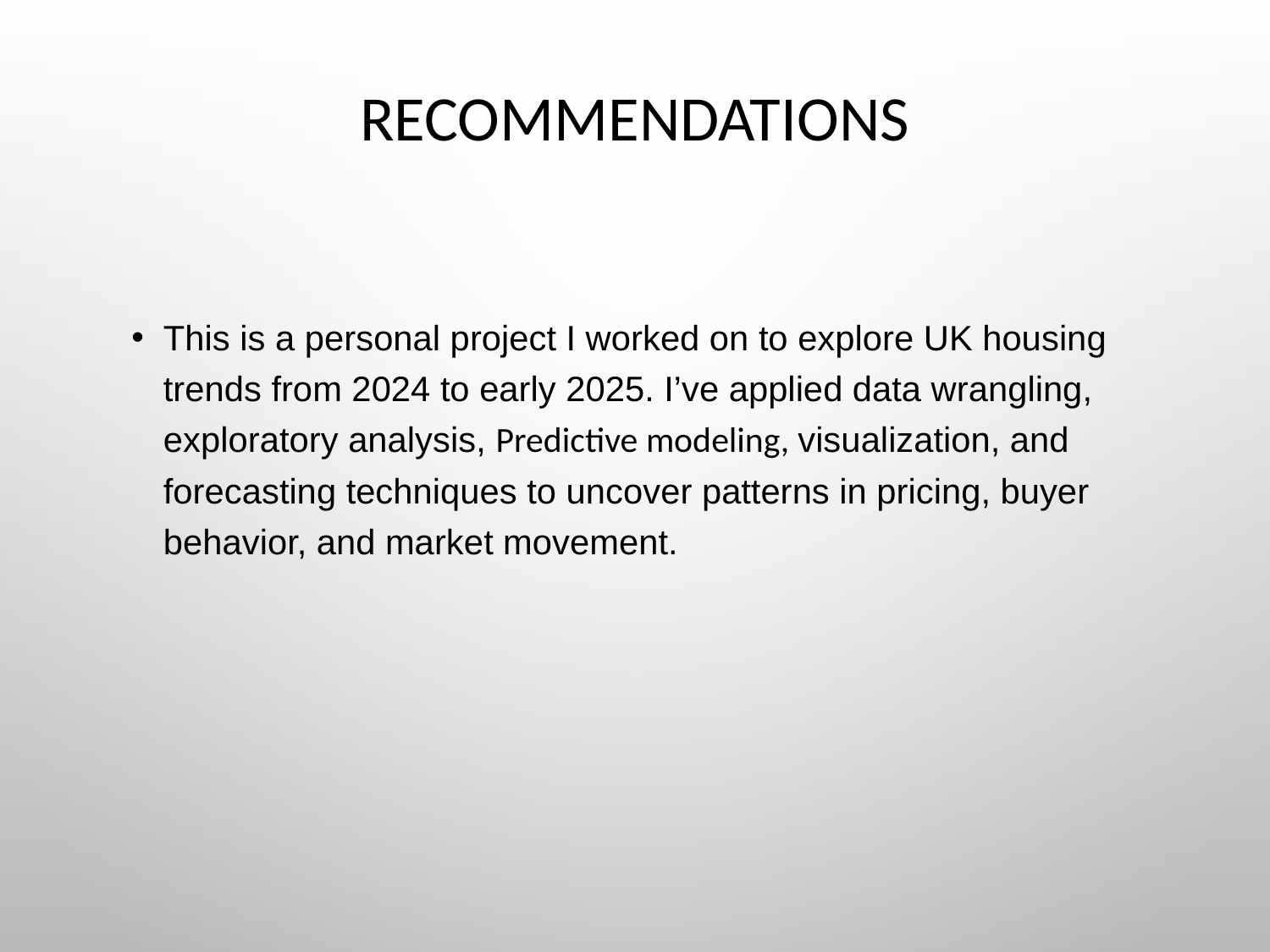

# Recommendations

This is a personal project I worked on to explore UK housing trends from 2024 to early 2025. I’ve applied data wrangling, exploratory analysis, Predictive modeling, visualization, and forecasting techniques to uncover patterns in pricing, buyer behavior, and market movement.